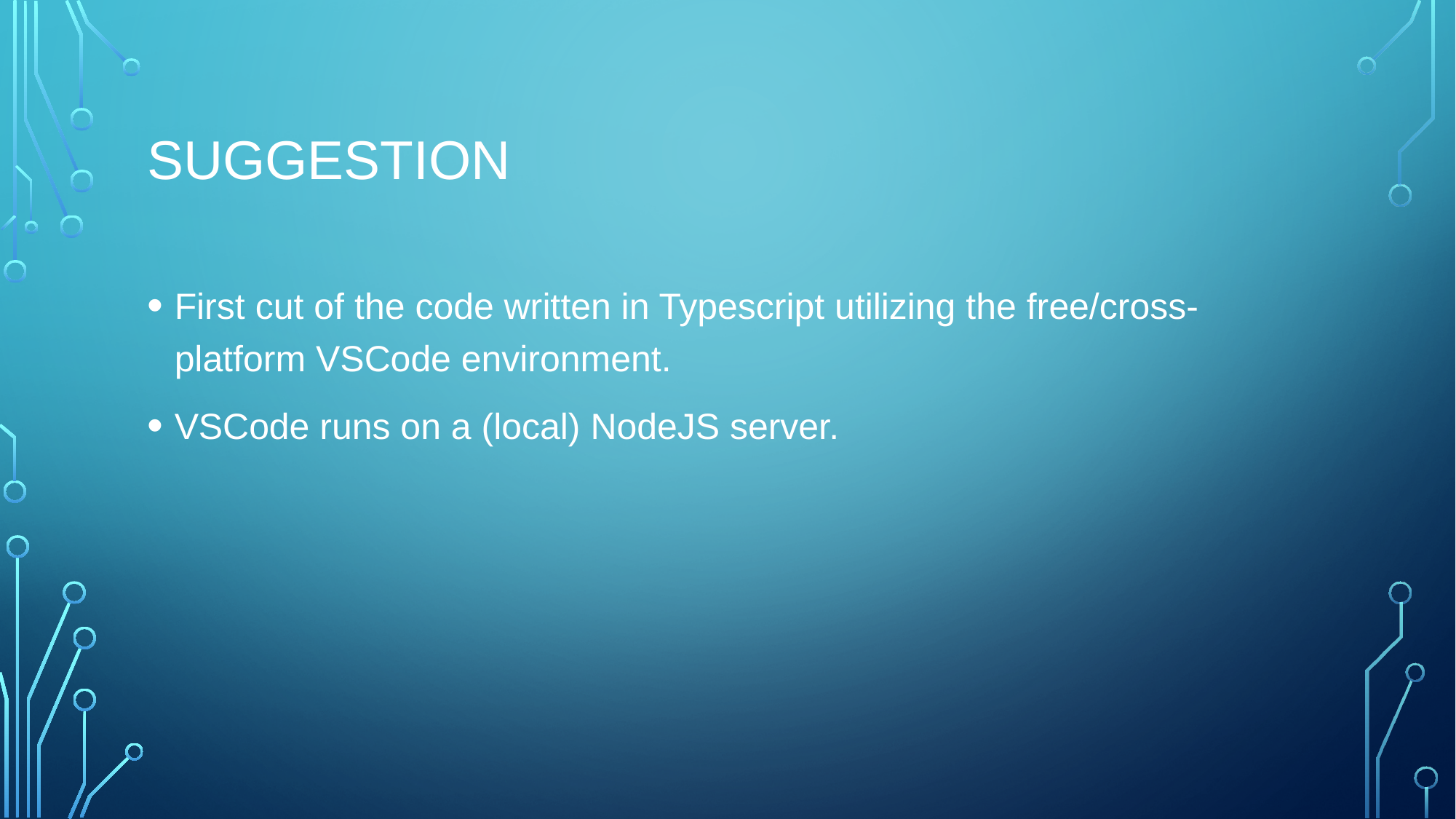

# Suggestion
First cut of the code written in Typescript utilizing the free/cross-platform VSCode environment.
VSCode runs on a (local) NodeJS server.